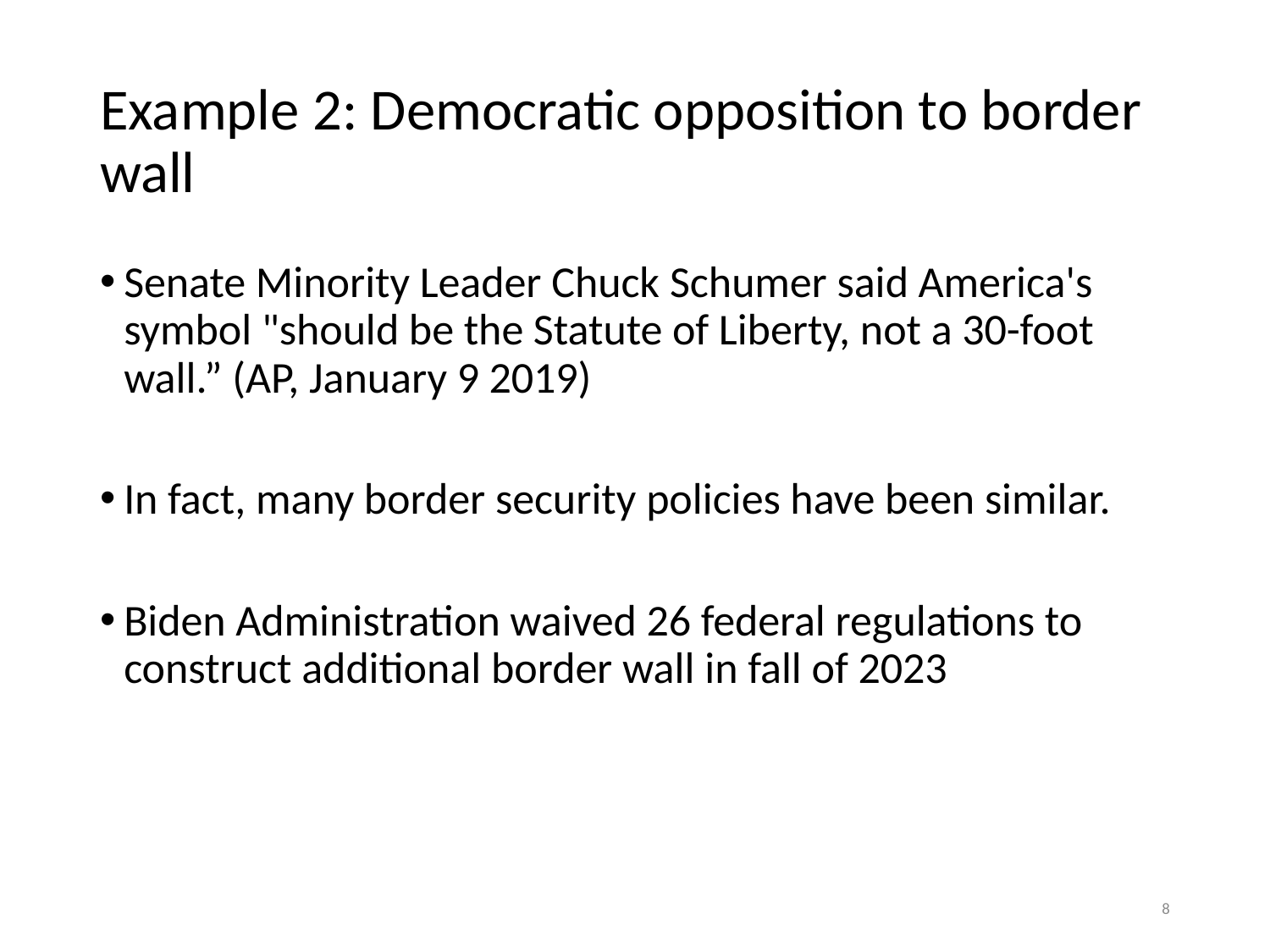

# Example 2: Democratic opposition to border wall
Senate Minority Leader Chuck Schumer said America's symbol "should be the Statute of Liberty, not a 30-foot wall.” (AP, January 9 2019)

In fact, many border security policies have been similar.

Biden Administration waived 26 federal regulations to construct additional border wall in fall of 2023
8